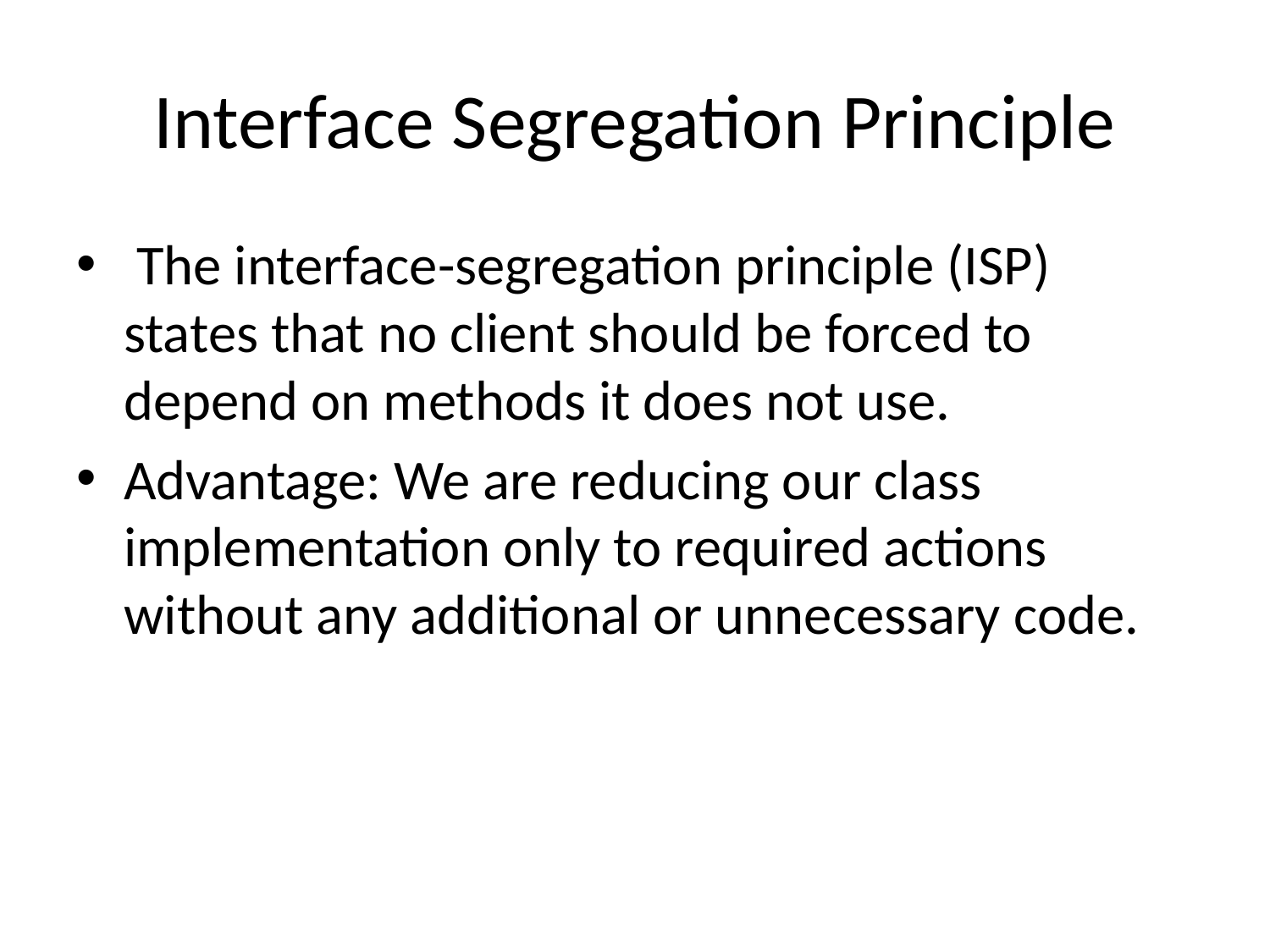

# Interface Segregation Principle
 The interface-segregation principle (ISP) states that no client should be forced to depend on methods it does not use.
Advantage: We are reducing our class implementation only to required actions without any additional or unnecessary code.